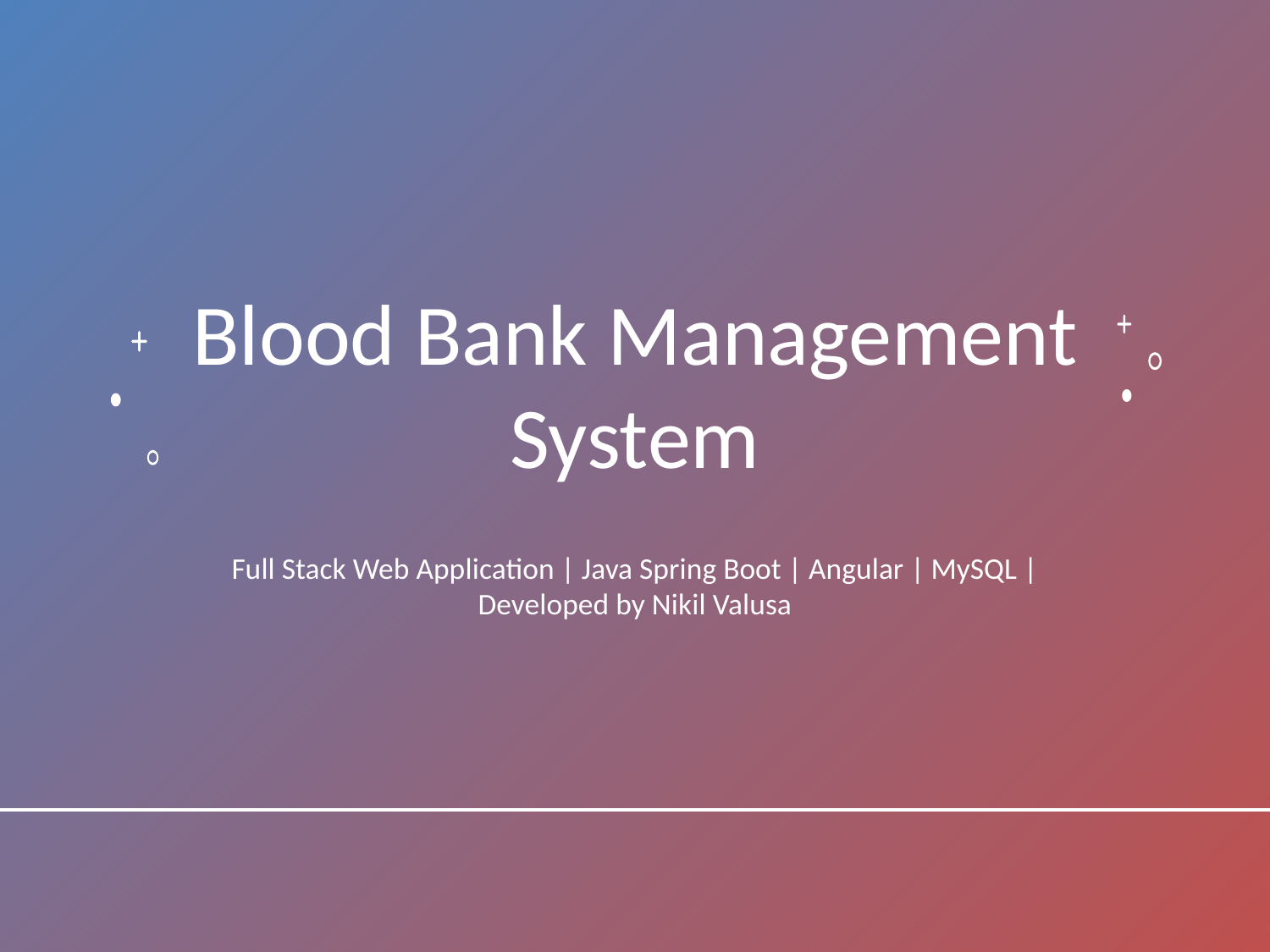

# Blood Bank Management System

Full Stack Web Application | Java Spring Boot | Angular | MySQL | Developed by Nikil Valusa